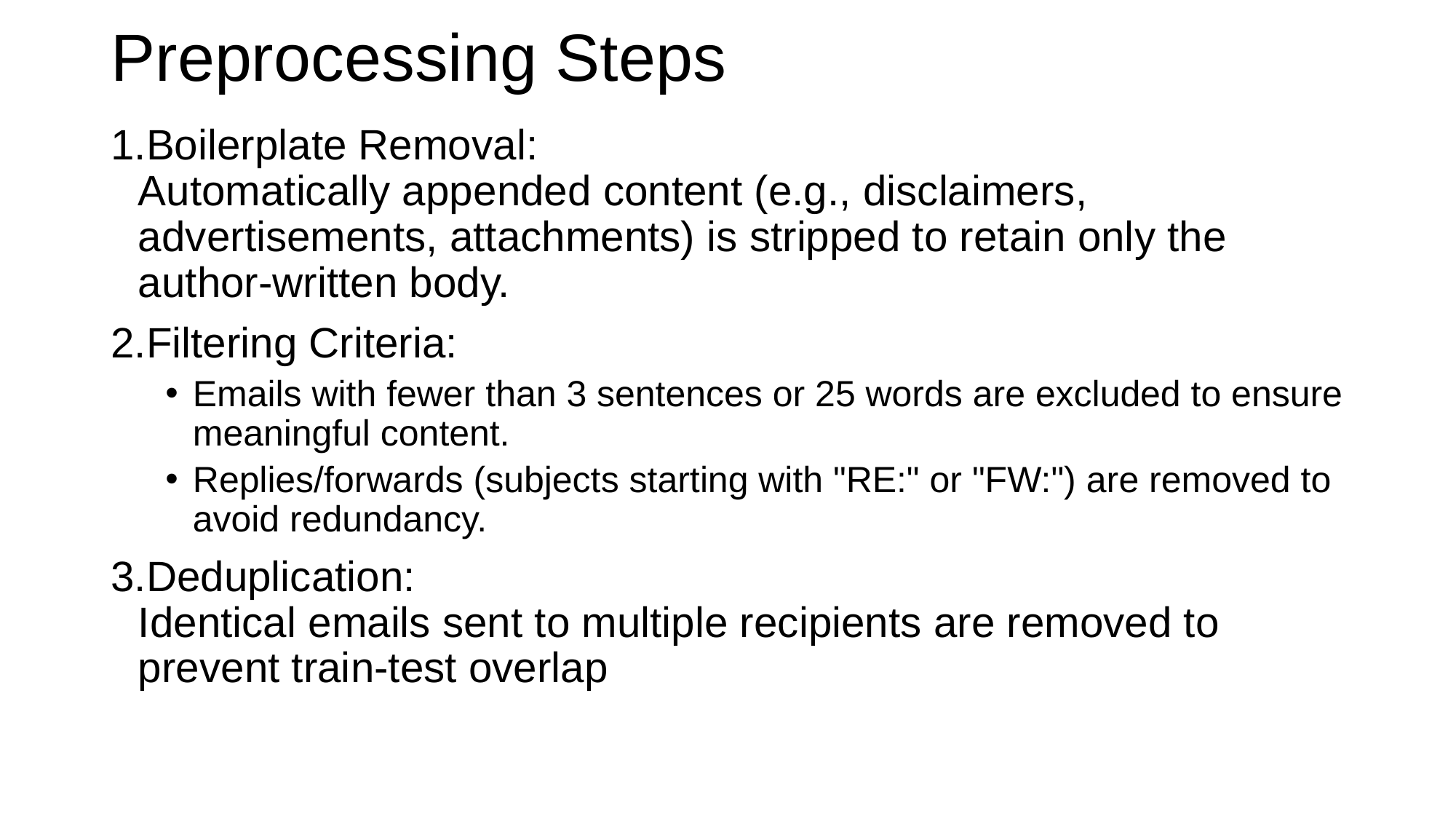

# Preprocessing Steps
Boilerplate Removal:
Automatically appended content (e.g., disclaimers, advertisements, attachments) is stripped to retain only the author-written body.
Filtering Criteria:
Emails with fewer than 3 sentences or 25 words are excluded to ensure meaningful content.
Replies/forwards (subjects starting with "RE:" or "FW:") are removed to avoid redundancy.
Deduplication:
Identical emails sent to multiple recipients are removed to prevent train-test overlap